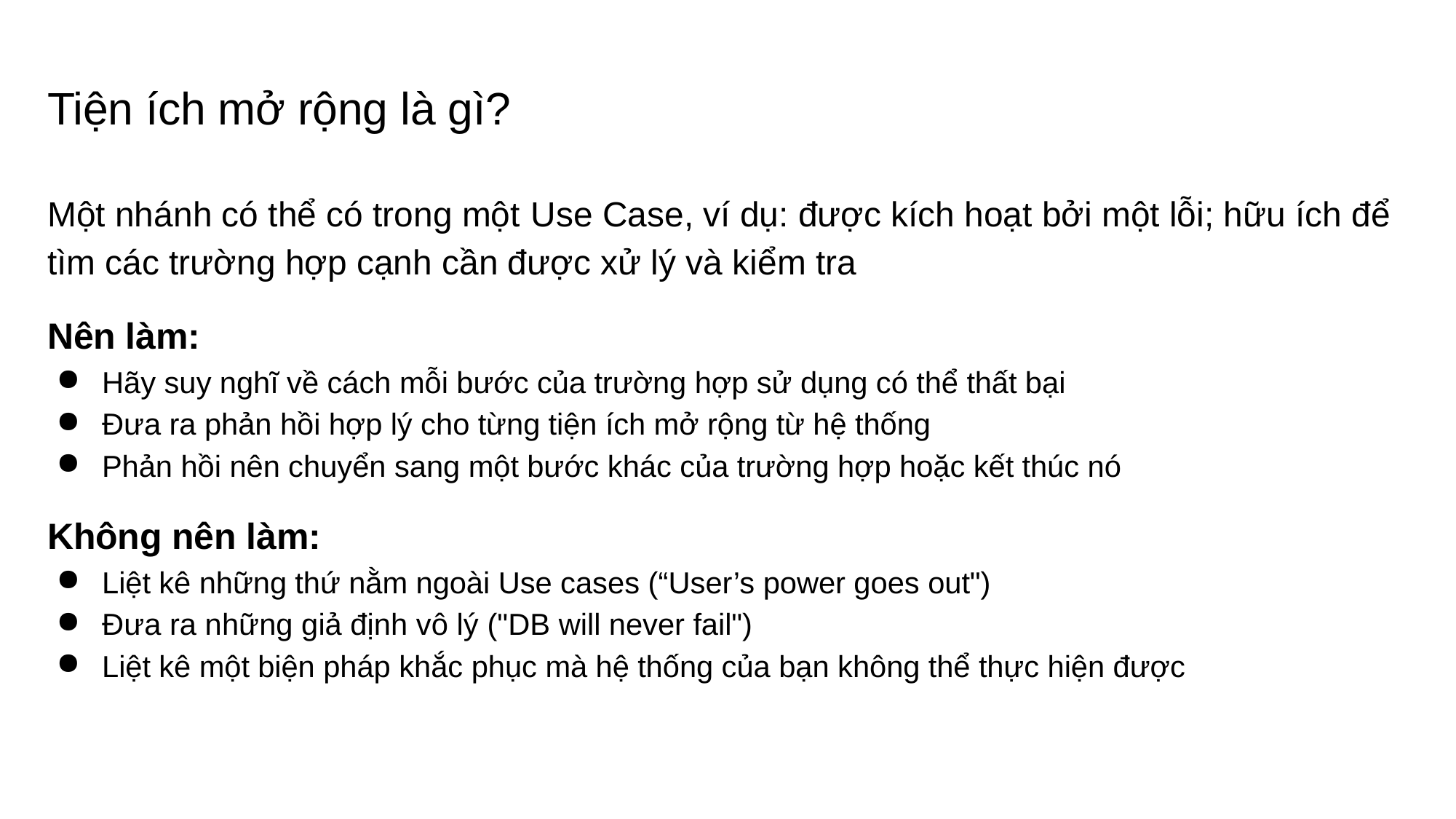

# Tiện ích mở rộng là gì?
Một nhánh có thể có trong một Use Case, ví dụ: được kích hoạt bởi một lỗi; hữu ích để tìm các trường hợp cạnh cần được xử lý và kiểm tra
Nên làm:
Hãy suy nghĩ về cách mỗi bước của trường hợp sử dụng có thể thất bại
Đưa ra phản hồi hợp lý cho từng tiện ích mở rộng từ hệ thống
Phản hồi nên chuyển sang một bước khác của trường hợp hoặc kết thúc nó
Không nên làm:
Liệt kê những thứ nằm ngoài Use cases (“User’s power goes out")
Đưa ra những giả định vô lý ("DB will never fail")
Liệt kê một biện pháp khắc phục mà hệ thống của bạn không thể thực hiện được